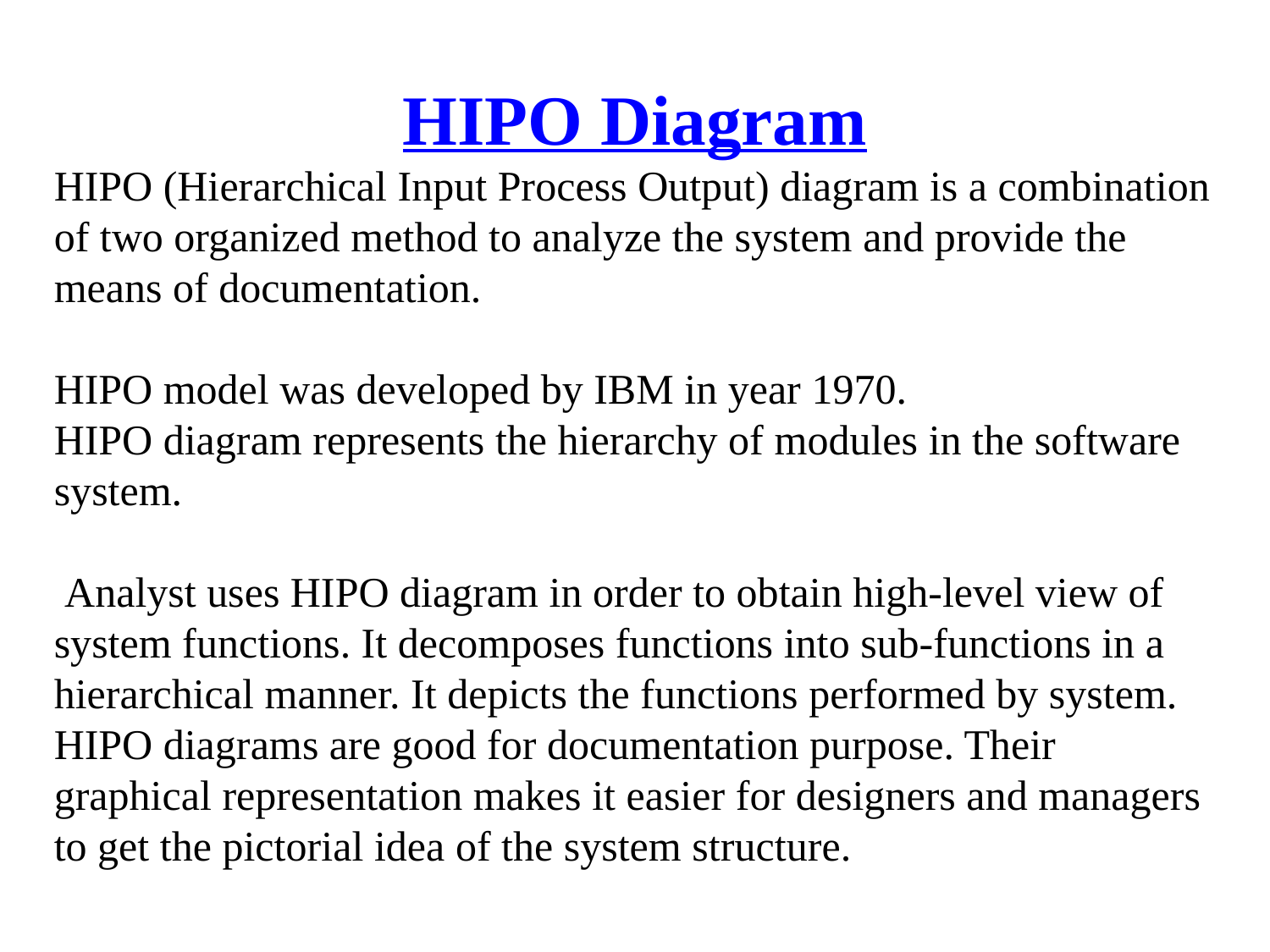

HIPO Diagram
HIPO (Hierarchical Input Process Output) diagram is a combination of two organized method to analyze the system and provide the means of documentation.

HIPO model was developed by IBM in year 1970.
HIPO diagram represents the hierarchy of modules in the software system.

 Analyst uses HIPO diagram in order to obtain high-level view of system functions. It decomposes functions into sub-functions in a hierarchical manner. It depicts the functions performed by system.
HIPO diagrams are good for documentation purpose. Their graphical representation makes it easier for designers and managers to get the pictorial idea of the system structure.